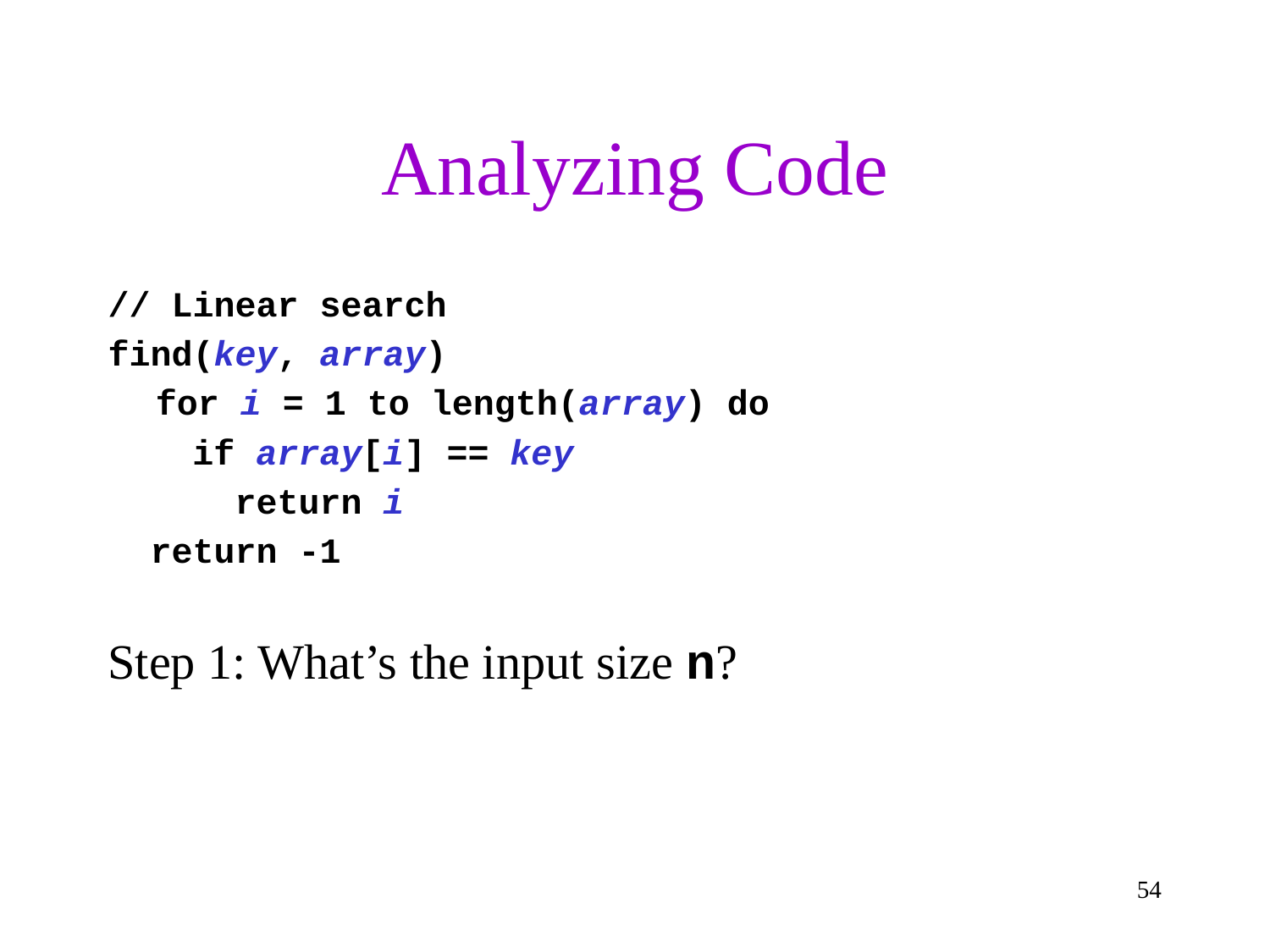

# Analyzing Code
// Linear search
find(key, array)
	for i = 1 to length(array) do
    if array[i] == key
      return i
  return -1

Step 1: What’s the input size n?

Need to do this myself.
NOT FAIR to have students do it.
BUT, they should work along!
DO ALL STEPS HERE:
Input size; analysis type; cost per line;
T(n) “raw”; T(n) asymptotic + frivolity + proof
54